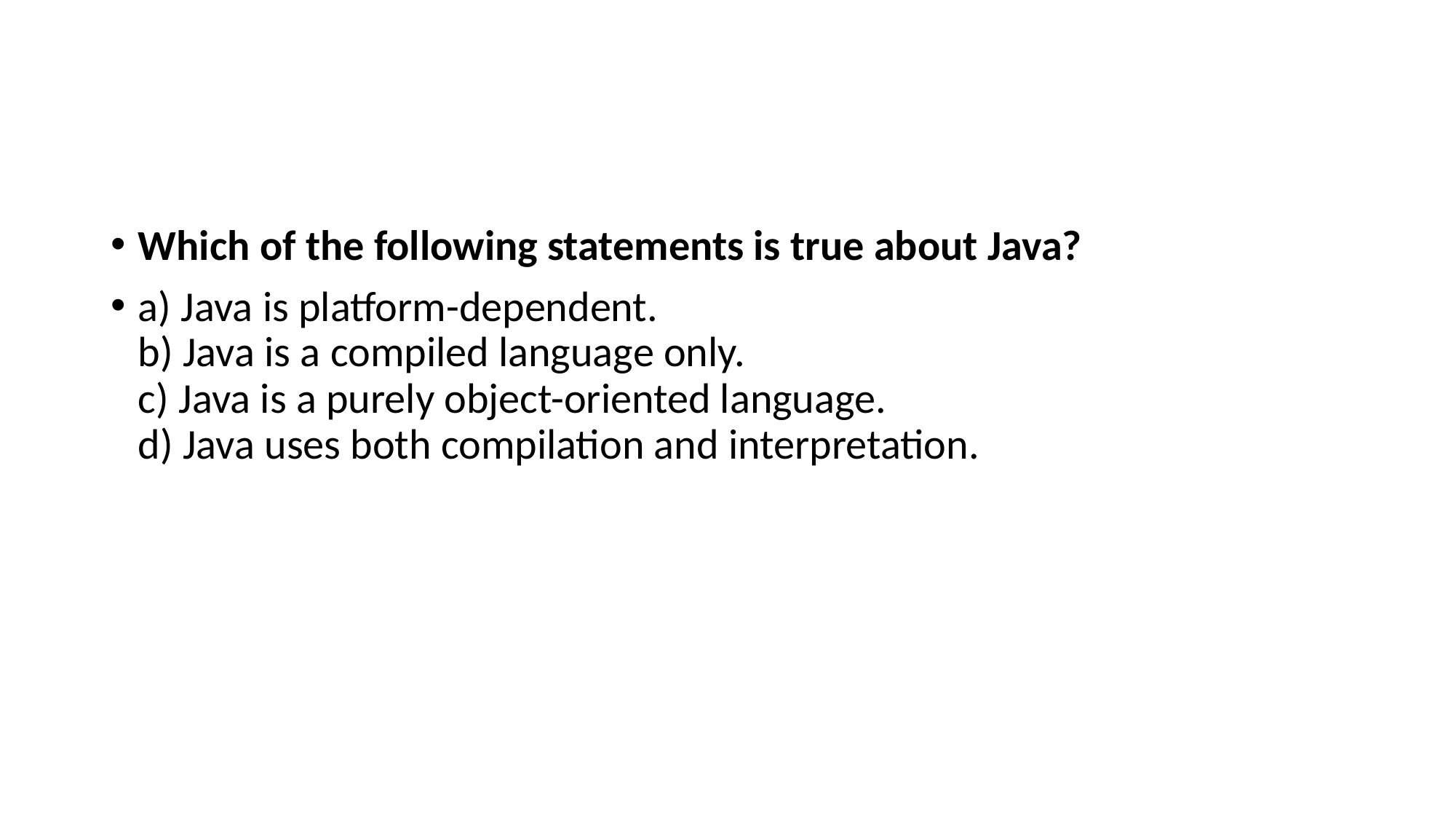

#
Which of the following statements is true about Java?
a) Java is platform-dependent.
b) Java is a compiled language only.
c) Java is a purely object-oriented language.
d) Java uses both compilation and interpretation.